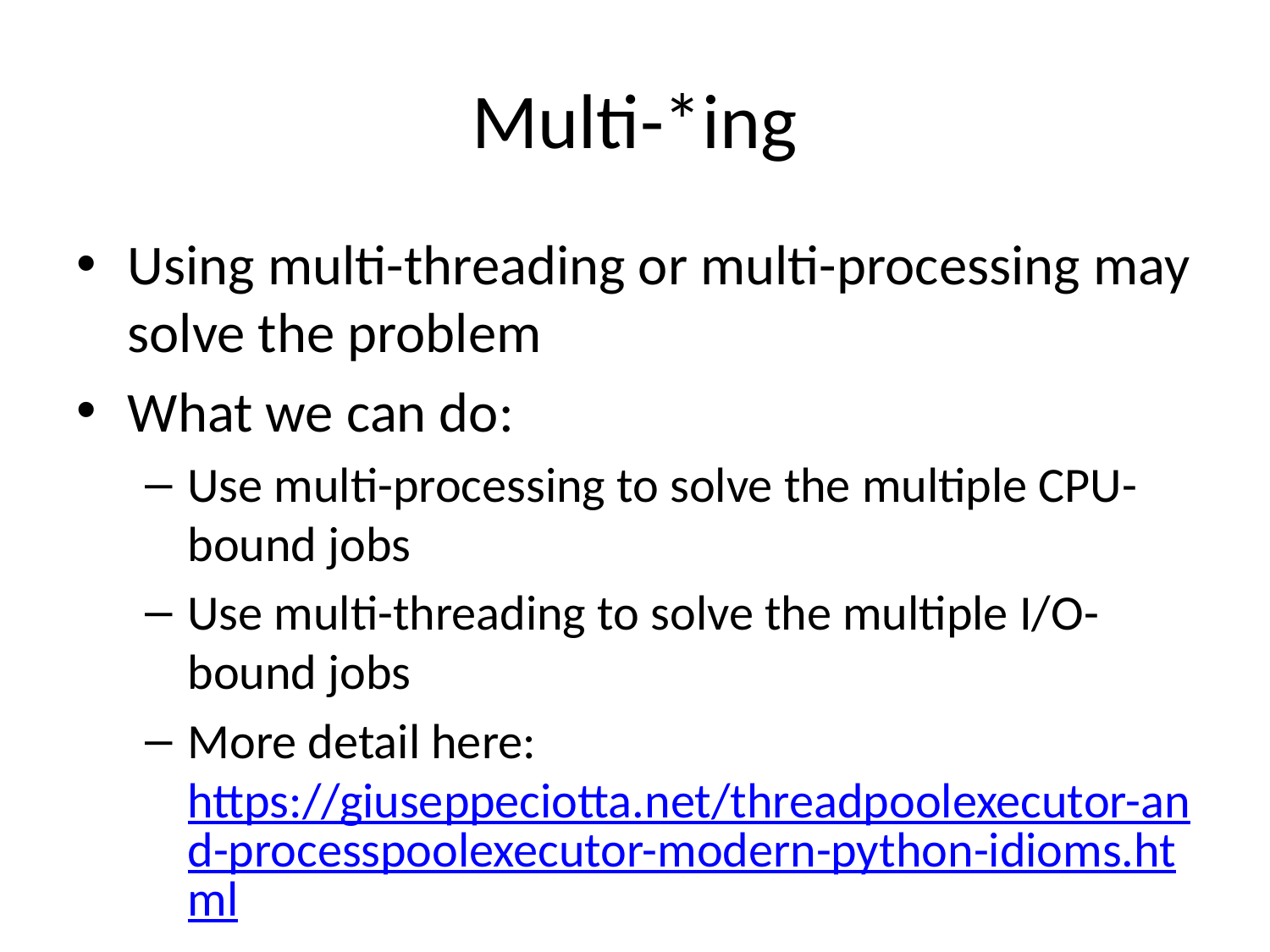

# Multi-*ing
Using multi-threading or multi-processing may solve the problem
What we can do:
Use multi-processing to solve the multiple CPU-bound jobs
Use multi-threading to solve the multiple I/O-bound jobs
More detail here: https://giuseppeciotta.net/threadpoolexecutor-and-processpoolexecutor-modern-python-idioms.html